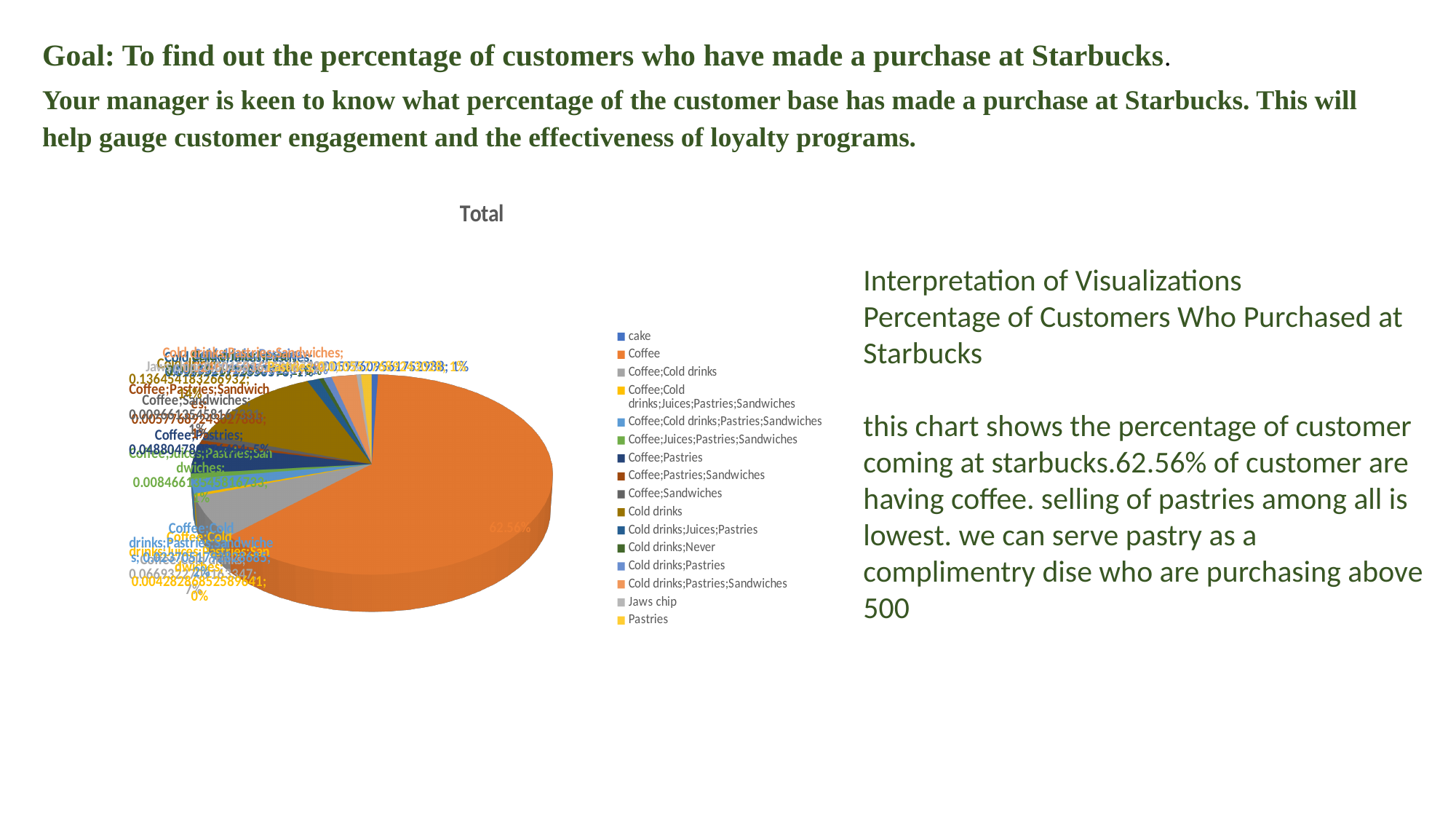

Goal: To find out the percentage of customers who have made a purchase at Starbucks.
Your manager is keen to know what percentage of the customer base has made a purchase at Starbucks. This will help gauge customer engagement and the effectiveness of loyalty programs.

[unsupported chart]

Interpretation of Visualizations
Percentage of Customers Who Purchased at Starbucks

this chart shows the percentage of customer coming at starbucks.62.56% of customer are having coffee. selling of pastries among all is lowest. we can serve pastry as a complimentry dise who are purchasing above 500